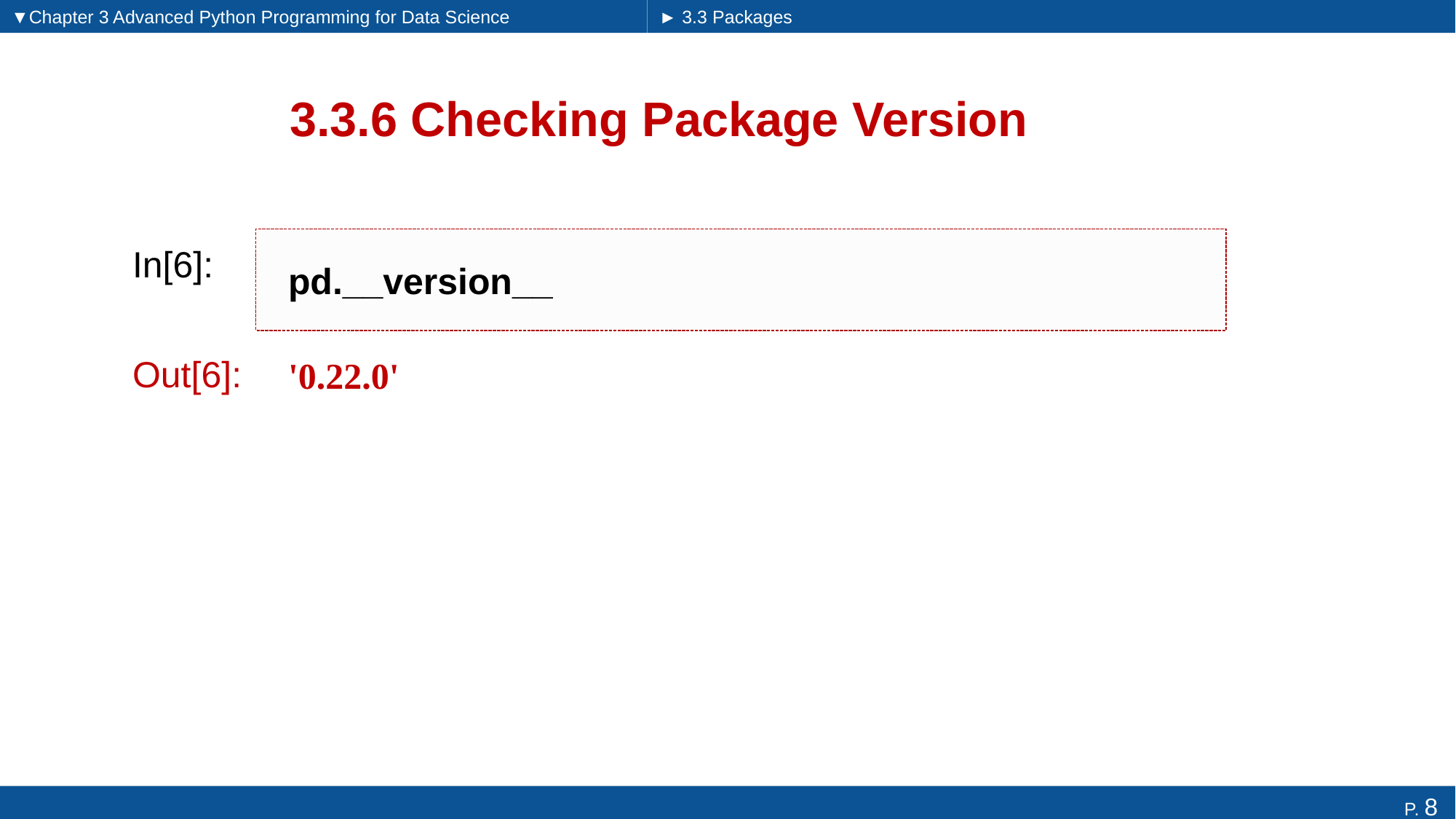

▼Chapter 3 Advanced Python Programming for Data Science
► 3.3 Packages
# 3.3.6 Checking Package Version
pd.__version__
In[6]:
'0.22.0'
Out[6]: